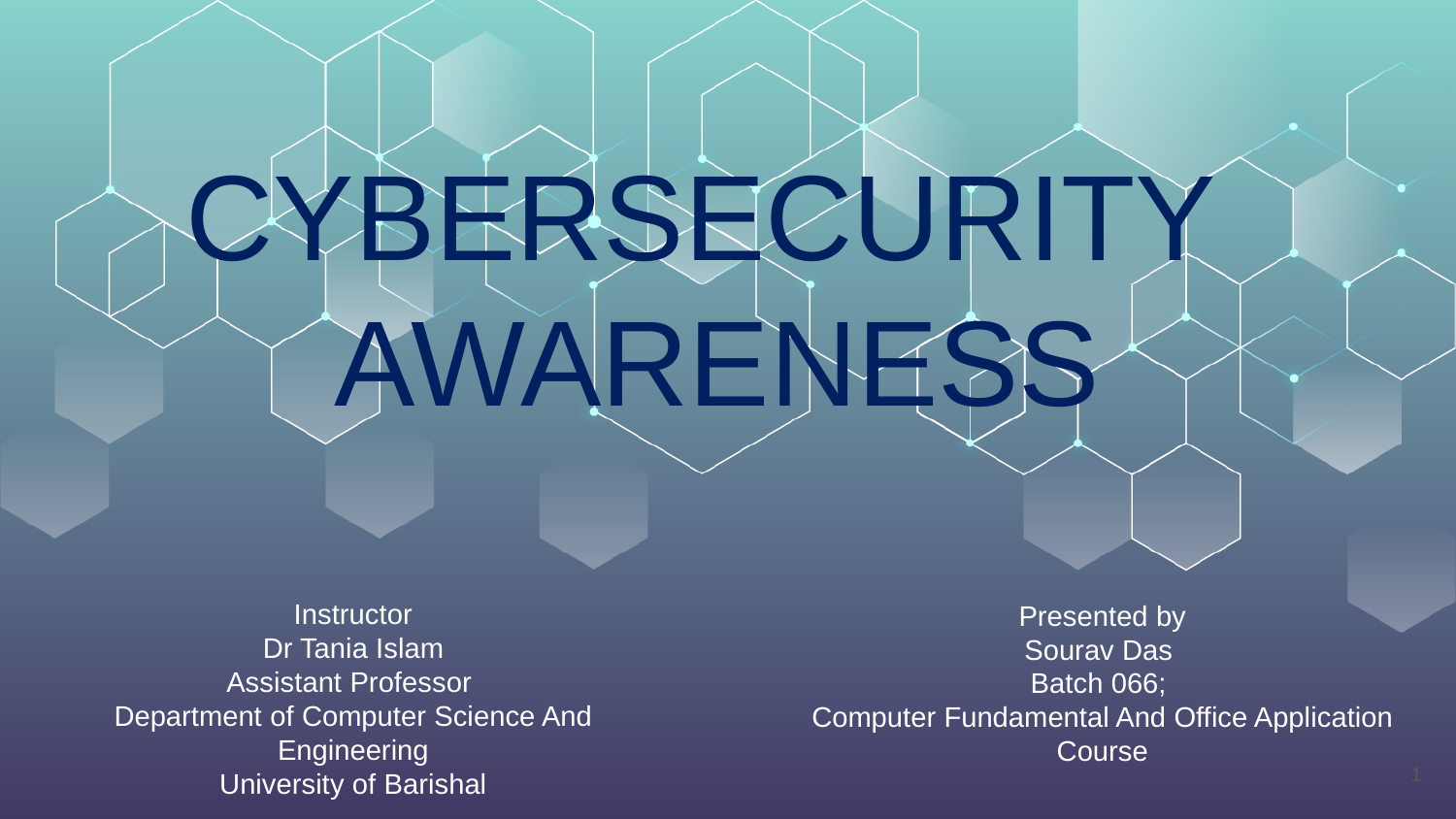

# CYBERSECURITY AWARENESS
Instructor
Dr Tania Islam
Assistant Professor
Department of Computer Science And Engineering
University of Barishal
Presented by
Sourav Das
Batch 066;
Computer Fundamental And Office Application Course
1